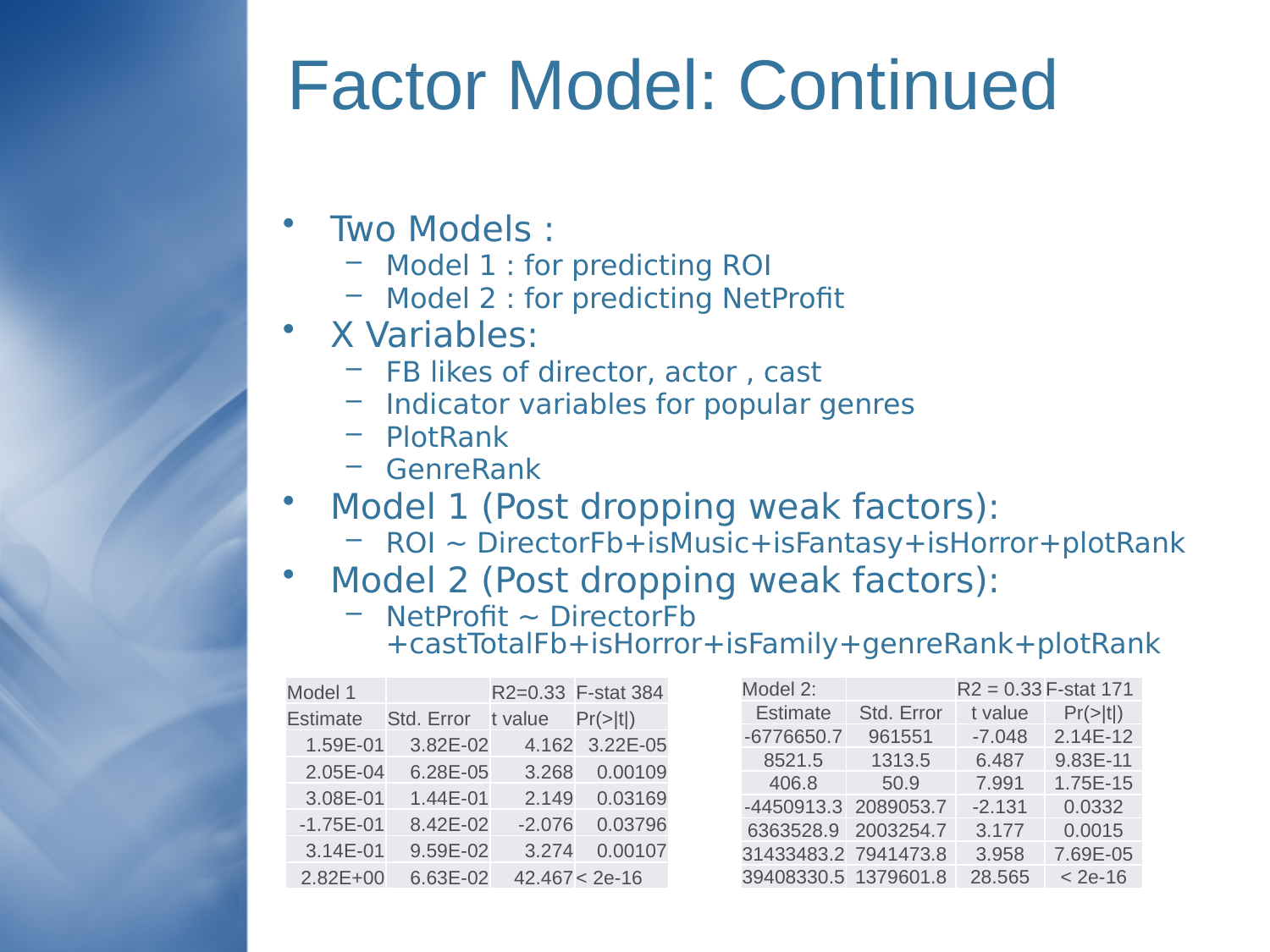

# Factor Model: Continued

Two Models :
Model 1 : for predicting ROI
Model 2 : for predicting NetProfit
X Variables:
FB likes of director, actor , cast
Indicator variables for popular genres
PlotRank
GenreRank
Model 1 (Post dropping weak factors):
ROI ~ DirectorFb+isMusic+isFantasy+isHorror+plotRank
Model 2 (Post dropping weak factors):
NetProfit ~ DirectorFb +castTotalFb+isHorror+isFamily+genreRank+plotRank

| Model 1 |  | R2=0.33 | F-stat 384 |
| --- | --- | --- | --- |
| Estimate | Std. Error | t value | Pr(>|t|) |
| 1.59E-01 | 3.82E-02 | 4.162 | 3.22E-05 |
| 2.05E-04 | 6.28E-05 | 3.268 | 0.00109 |
| 3.08E-01 | 1.44E-01 | 2.149 | 0.03169 |
| -1.75E-01 | 8.42E-02 | -2.076 | 0.03796 |
| 3.14E-01 | 9.59E-02 | 3.274 | 0.00107 |
| 2.82E+00 | 6.63E-02 | 42.467 | < 2e-16 |
| Model 2: |  | R2 = 0.33 | F-stat 171 |
| --- | --- | --- | --- |
| Estimate | Std. Error | t value | Pr(>|t|) |
| -6776650.7 | 961551 | -7.048 | 2.14E-12 |
| 8521.5 | 1313.5 | 6.487 | 9.83E-11 |
| 406.8 | 50.9 | 7.991 | 1.75E-15 |
| -4450913.3 | 2089053.7 | -2.131 | 0.0332 |
| 6363528.9 | 2003254.7 | 3.177 | 0.0015 |
| 31433483.2 | 7941473.8 | 3.958 | 7.69E-05 |
| 39408330.5 | 1379601.8 | 28.565 | < 2e-16 |